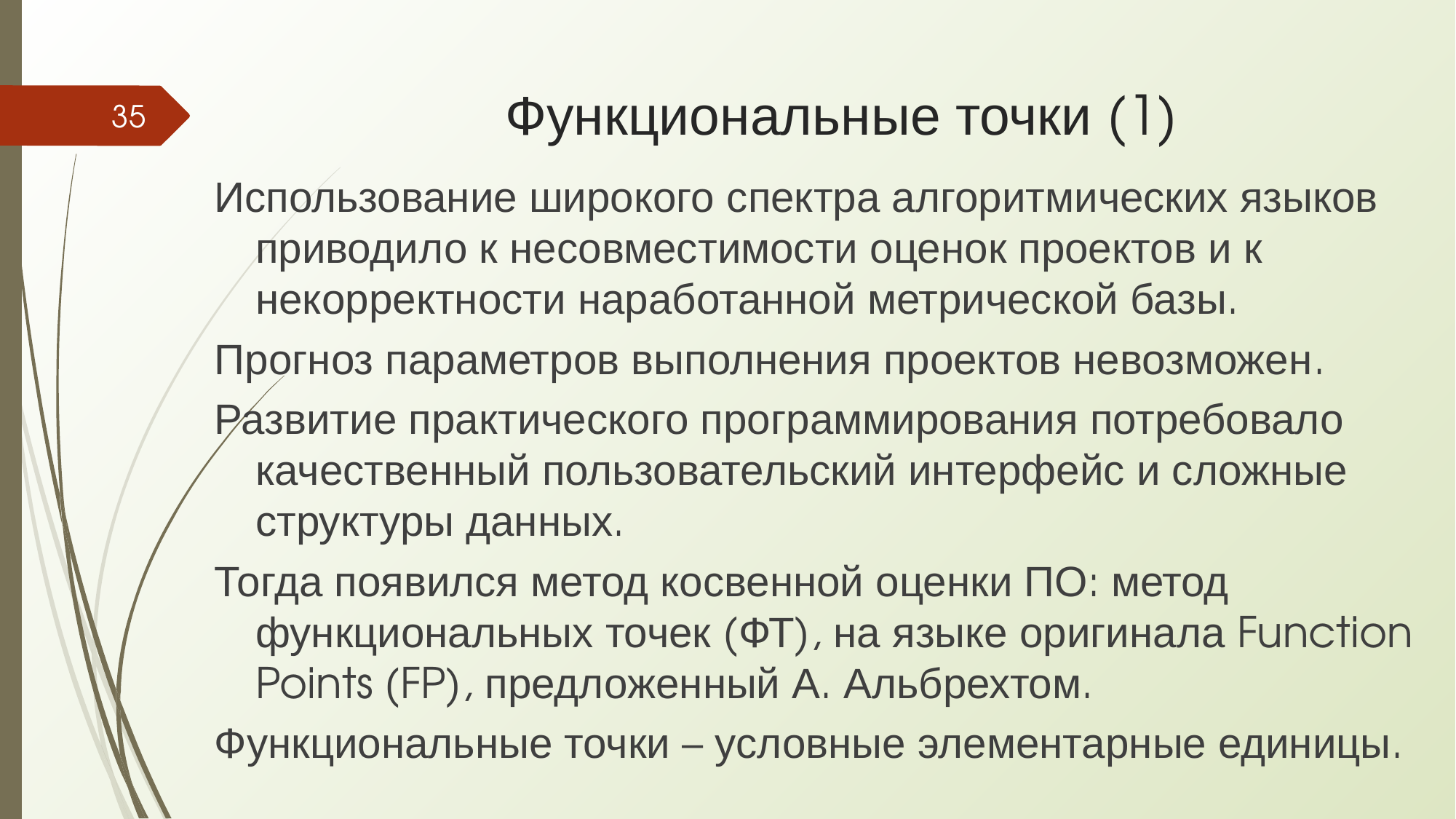

# Функциональные точки (1)
35
Использование широкого спектра алгоритмических языков приводило к несовместимости оценок проектов и к некорректности наработанной метрической базы.
Прогноз параметров выполнения проектов невозможен.
Развитие практического программирования потребовало качественный пользовательский интерфейс и сложные структуры данных.
Тогда появился метод косвенной оценки ПО: метод функциональных точек (ФТ), на языке оригинала Function Points (FP), предложенный А. Альбрехтом.
Функциональные точки – условные элементарные единицы.